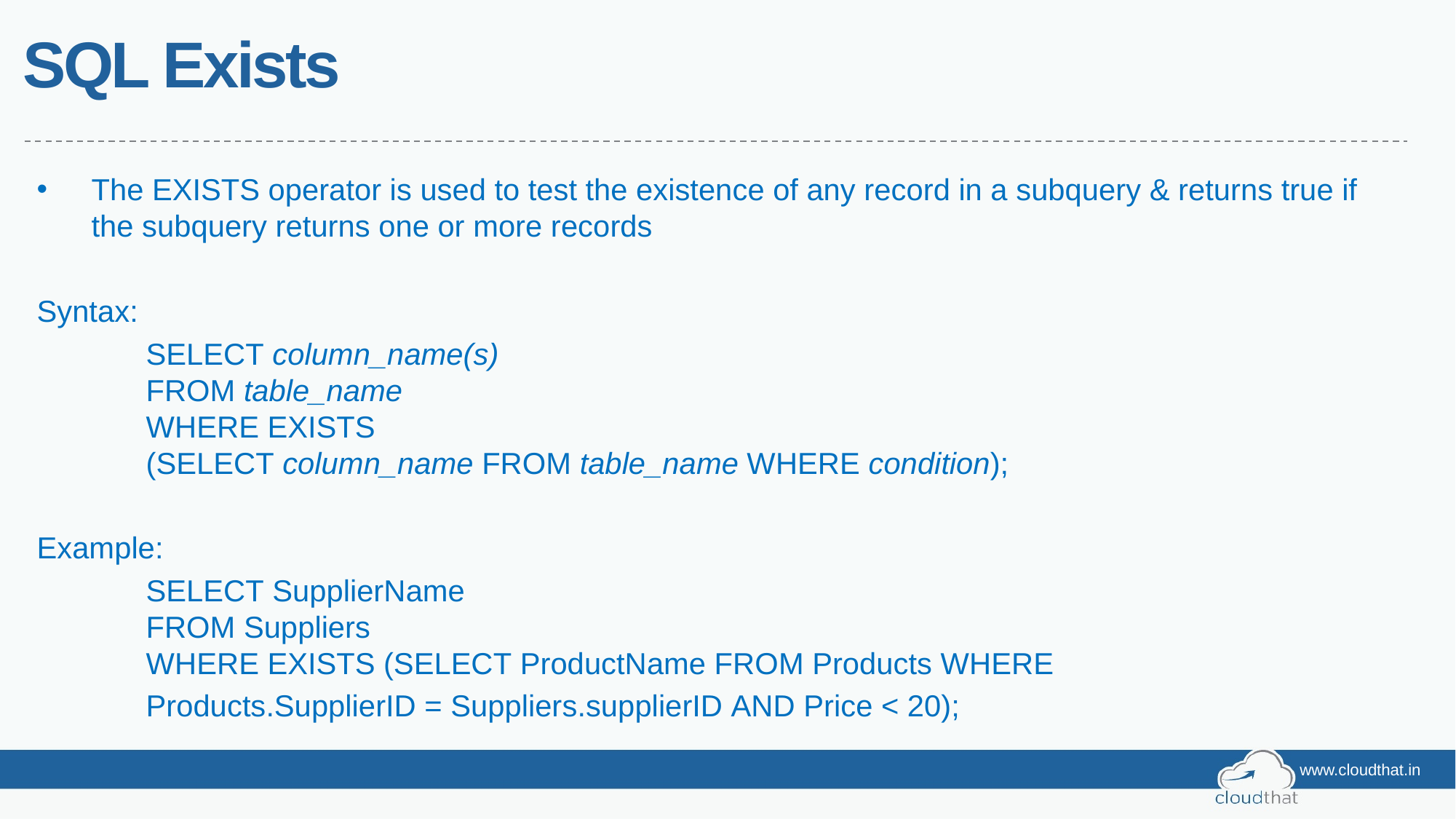

# SQL Exists
The EXISTS operator is used to test the existence of any record in a subquery & returns true if the subquery returns one or more records

Syntax:
	SELECT column_name(s)
	FROM table_name
	WHERE EXISTS
	(SELECT column_name FROM table_name WHERE condition);

Example:
	SELECT SupplierName
	FROM Suppliers
	WHERE EXISTS (SELECT ProductName FROM Products WHERE
	Products.SupplierID = Suppliers.supplierID AND Price < 20);